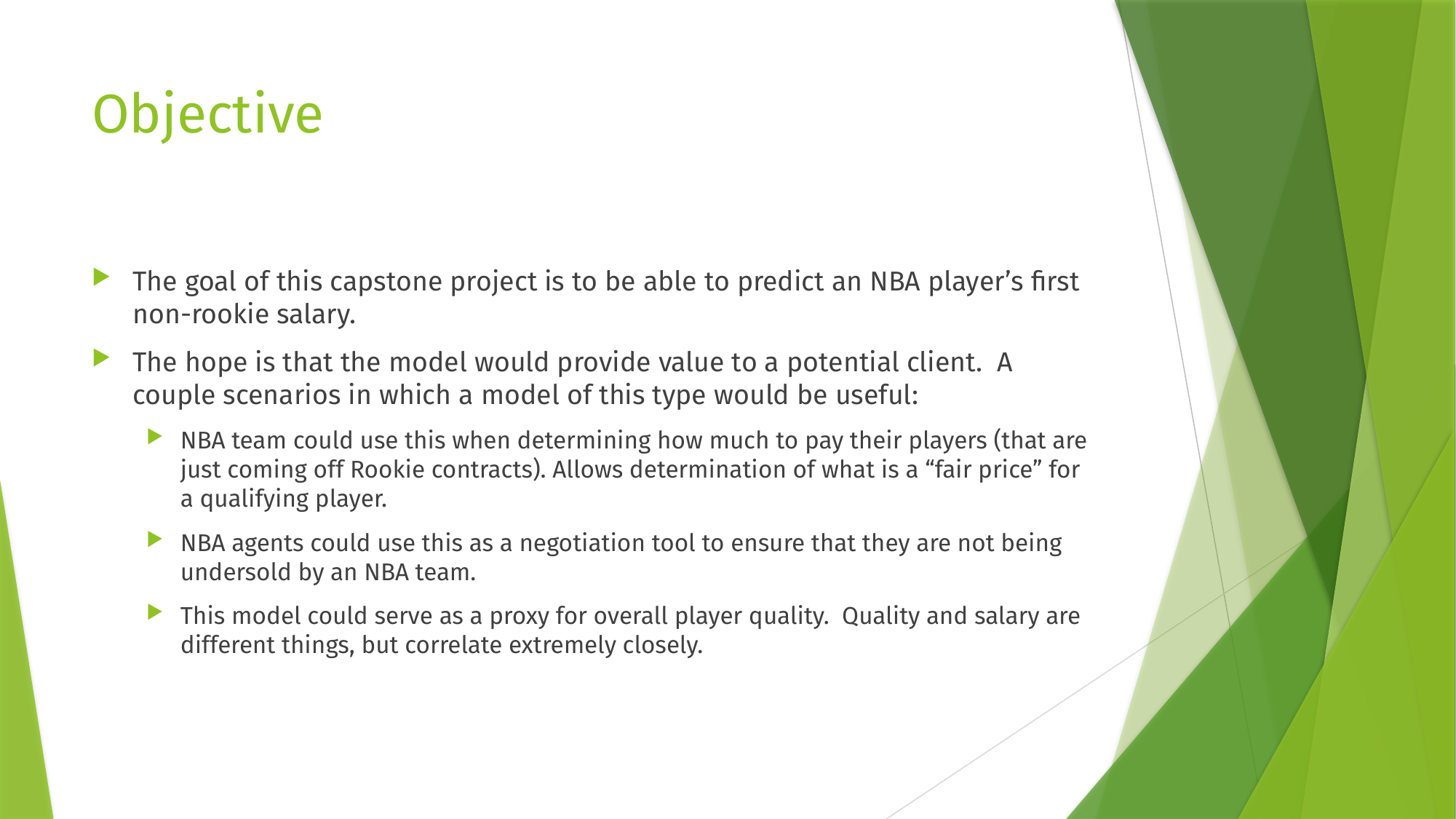

# Objective
The goal of this capstone project is to be able to predict an NBA player’s first non-rookie salary.
The hope is that the model would provide value to a potential client.  A couple scenarios in which a model of this type would be useful:
NBA team could use this when determining how much to pay their players (that are just coming off Rookie contracts). Allows determination of what is a “fair price” for a qualifying player.
NBA agents could use this as a negotiation tool to ensure that they are not being undersold by an NBA team.
This model could serve as a proxy for overall player quality.  Quality and salary are different things, but correlate extremely closely.